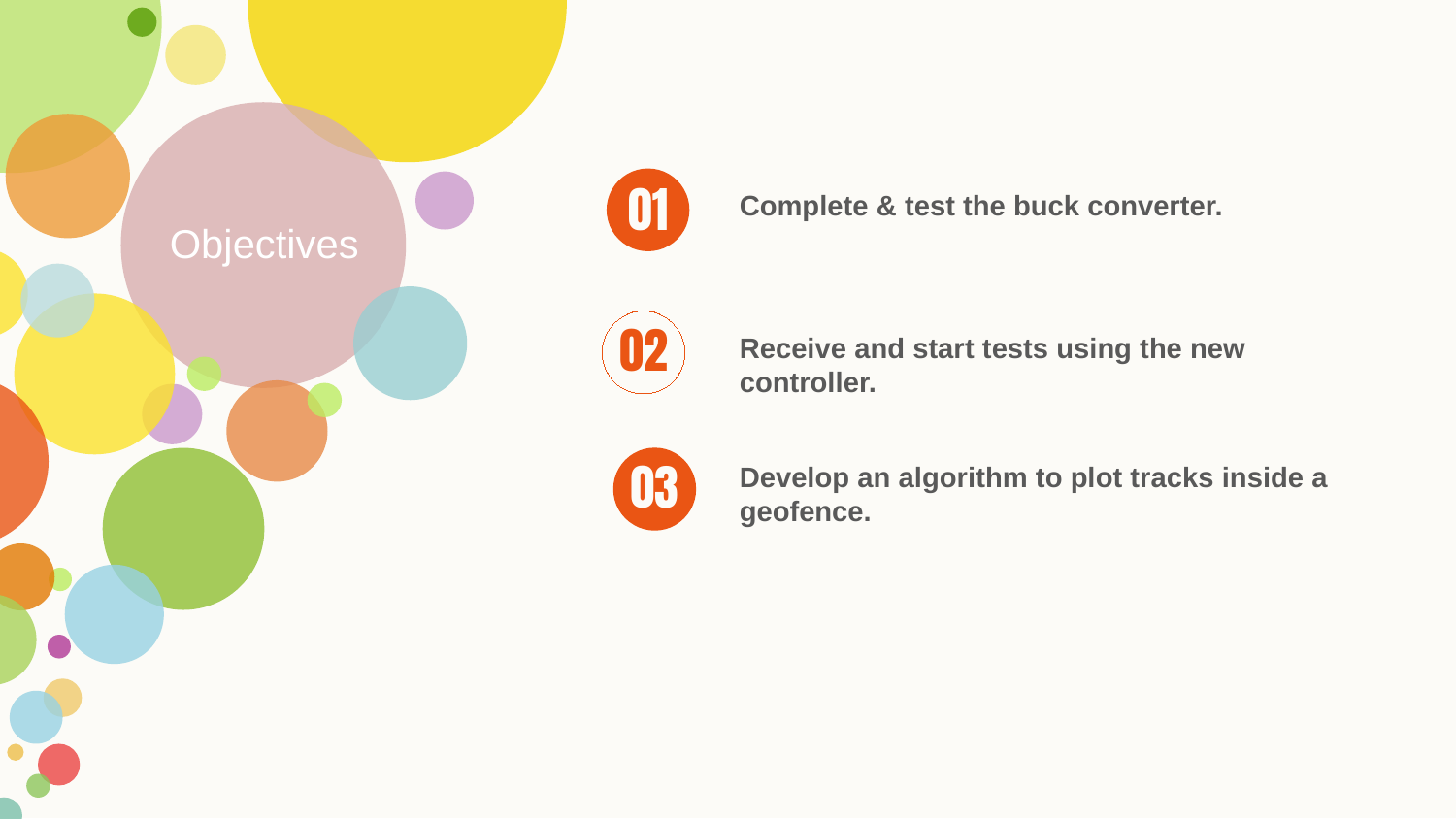

01
Complete & test the buck converter.
Objectives

02
Receive and start tests using the new controller.

01
Develop an algorithm to plot tracks inside a geofence.
03